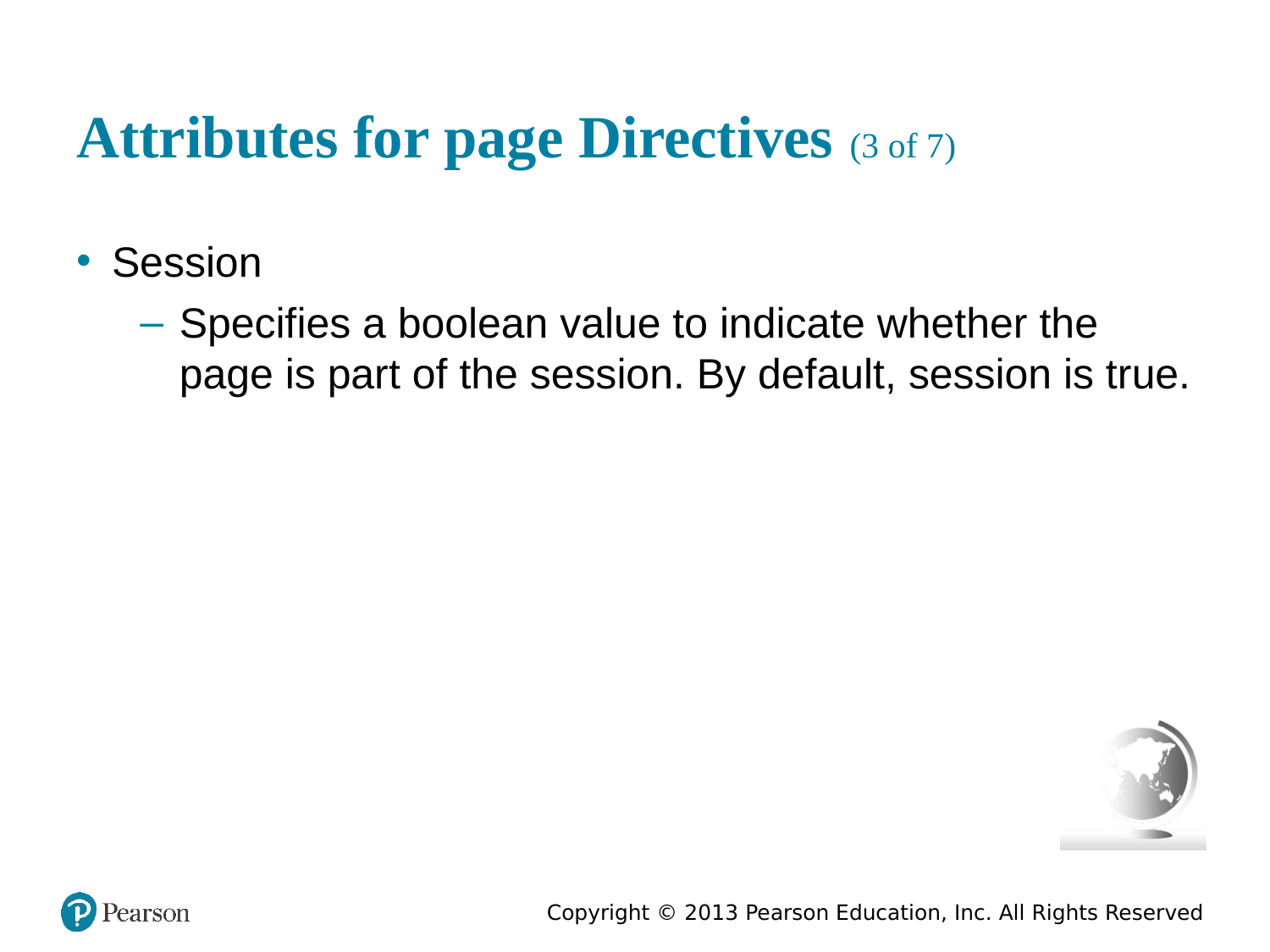

# Attributes for page Directives (3 of 7)
Session
Specifies a boolean value to indicate whether the page is part of the session. By default, session is true.